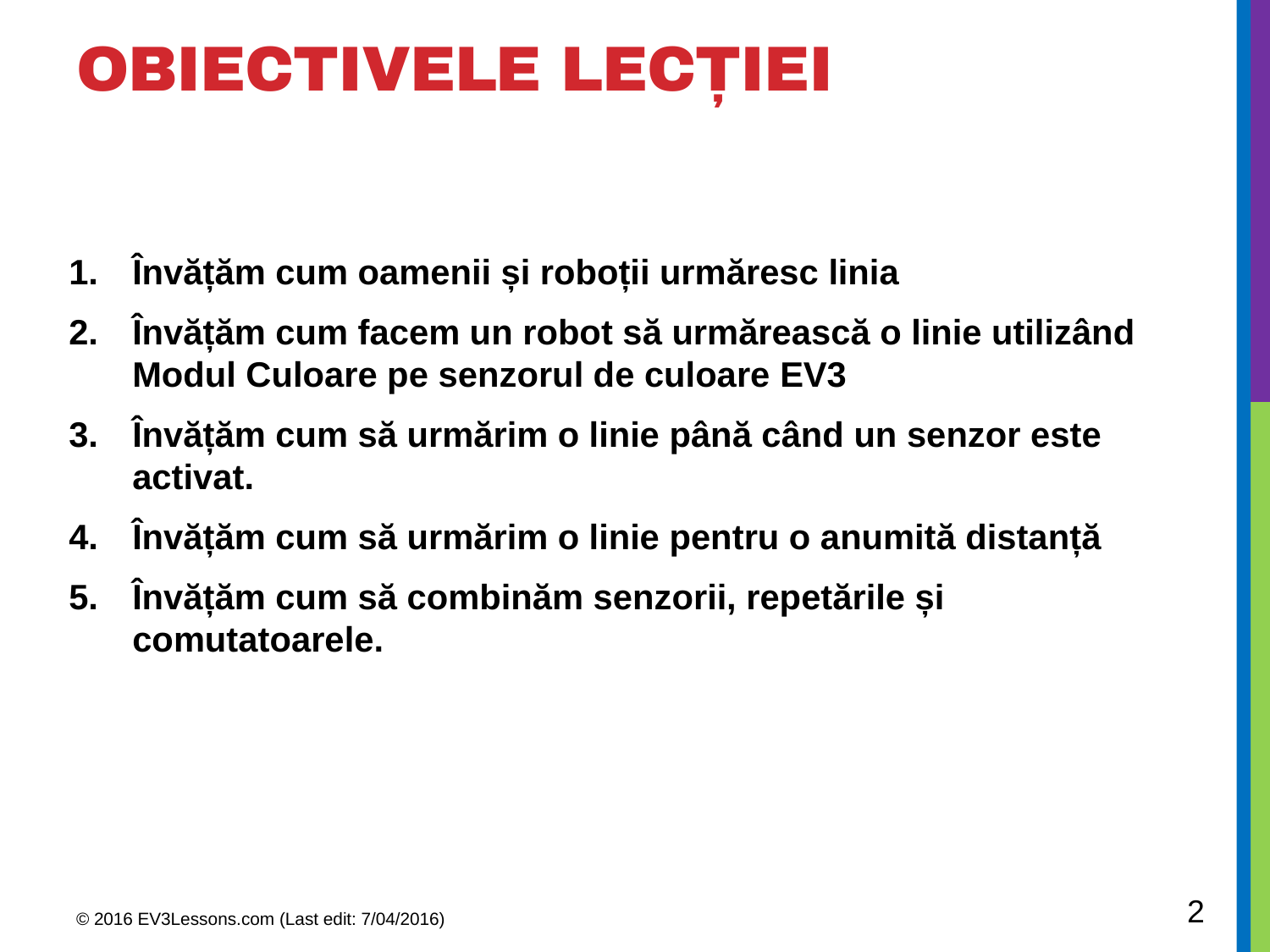

# Obiectivele lecției
Învățăm cum oamenii și roboții urmăresc linia
Învățăm cum facem un robot să urmărească o linie utilizând Modul Culoare pe senzorul de culoare EV3
Învățăm cum să urmărim o linie până când un senzor este activat.
Învățăm cum să urmărim o linie pentru o anumită distanță
Învățăm cum să combinăm senzorii, repetările și comutatoarele.

2
© 2016 EV3Lessons.com (Last edit: 7/04/2016)